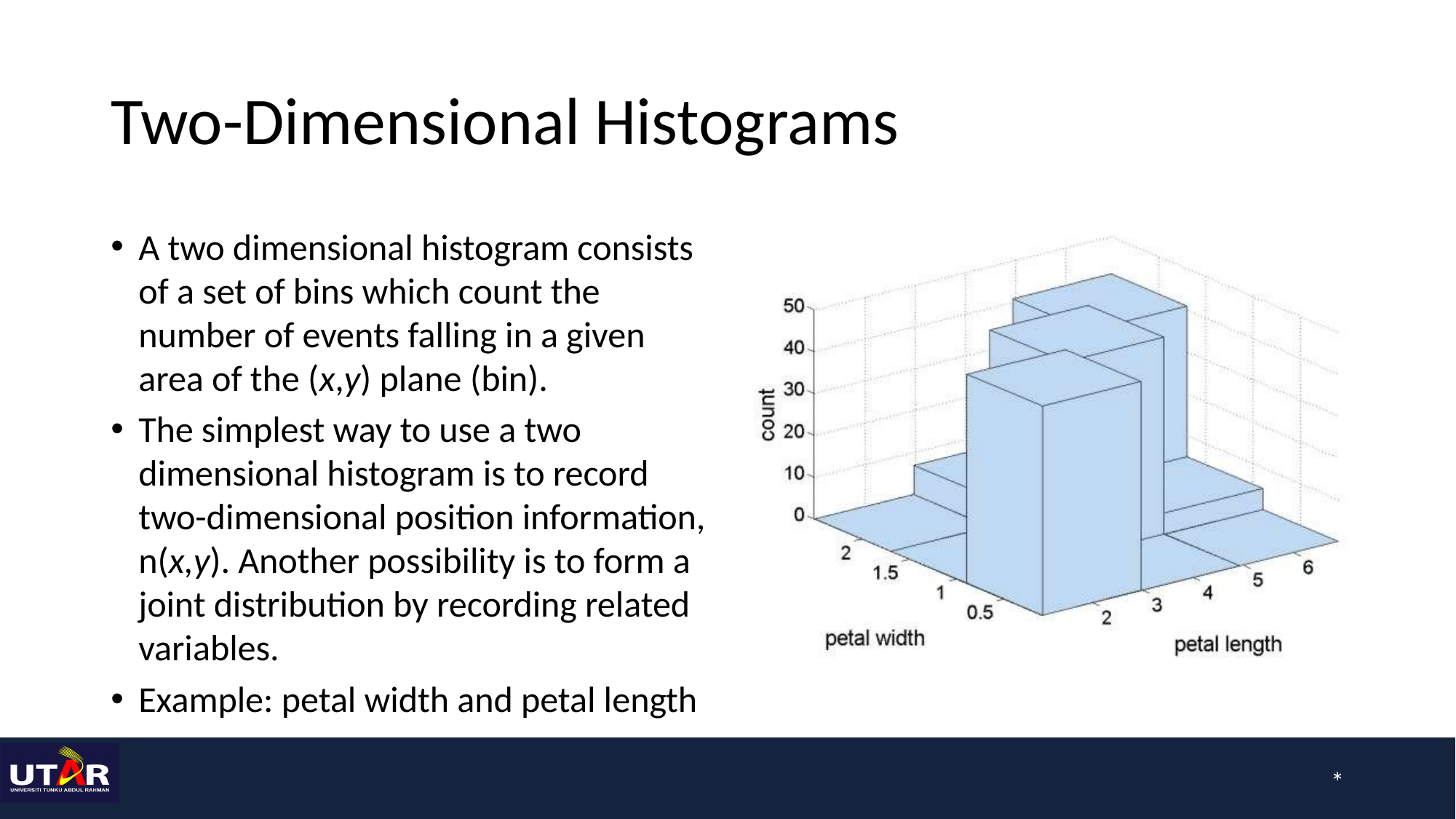

# Two-Dimensional Histograms

A two dimensional histogram consists of a set of bins which count the number of events falling in a given area of the (x,y) plane (bin).
The simplest way to use a two dimensional histogram is to record two-dimensional position information, n(x,y). Another possibility is to form a joint distribution by recording related variables.
Example: petal width and petal length

*